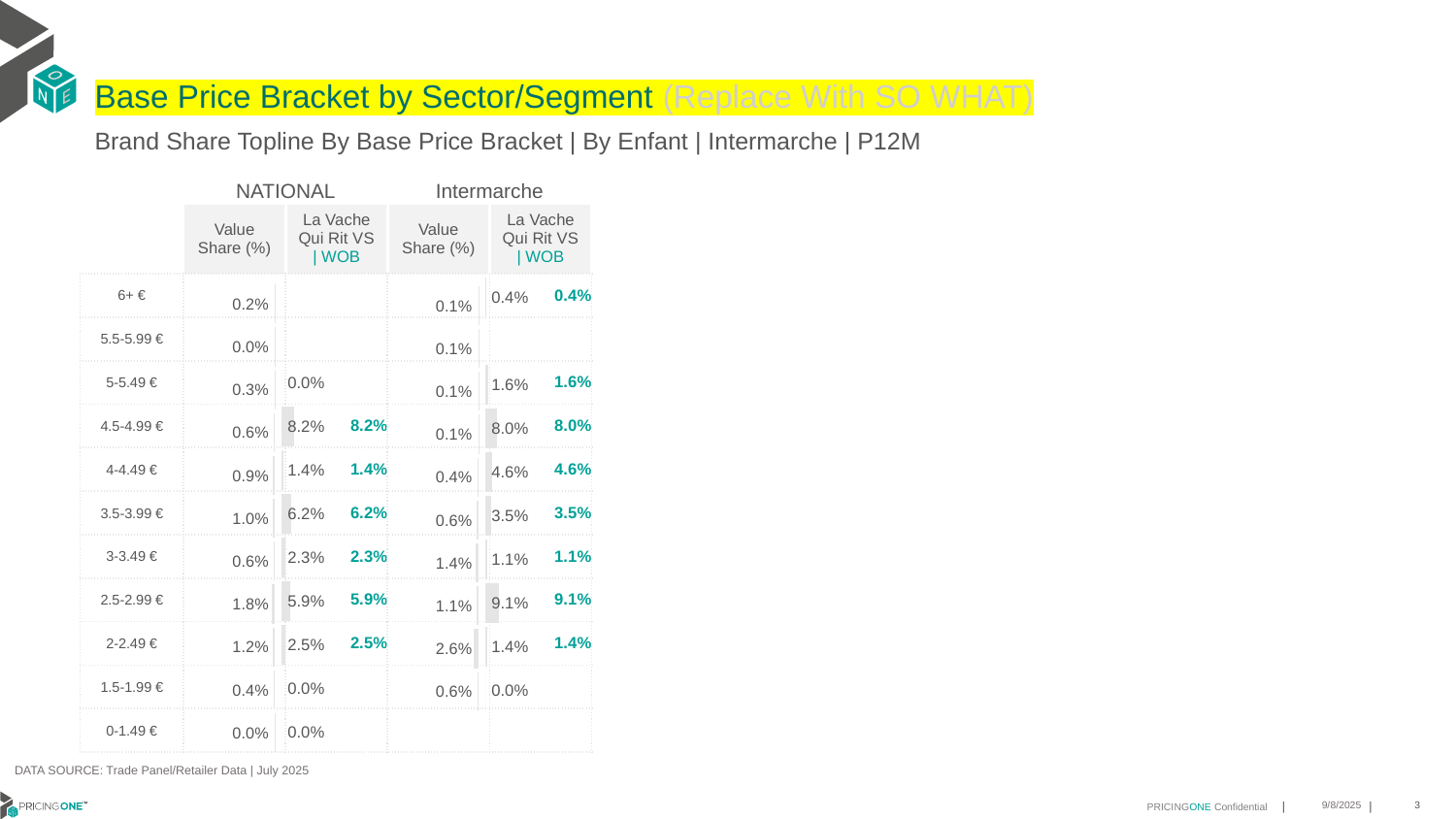

# Base Price Bracket by Sector/Segment (Replace With SO WHAT)
Brand Share Topline By Base Price Bracket | By Enfant | Intermarche | P12M
|  | NATIONAL |  | Intermarche |  |
| --- | --- | --- | --- | --- |
|  | Value Share (%) | La Vache Qui Rit VS | WOB | Value Share (%) | La Vache Qui Rit VS | WOB |
| 6+ € |  |  |  | 0.4% |
| 5.5-5.99 € |  |  |  |  |
| 5-5.49 € |  |  |  | 1.6% |
| 4.5-4.99 € |  | 8.2% |  | 8.0% |
| 4-4.49 € |  | 1.4% |  | 4.6% |
| 3.5-3.99 € |  | 6.2% |  | 3.5% |
| 3-3.49 € |  | 2.3% |  | 1.1% |
| 2.5-2.99 € |  | 5.9% |  | 9.1% |
| 2-2.49 € |  | 2.5% |  | 1.4% |
| 1.5-1.99 € |  |  |  |  |
| 0-1.49 € |  |  |  |  |

### Chart

| Category | Value Share NATIONAL |
|---|---|
| 6+ € | None |
| 5.5-5.99 € | None |
| 5-5.49 € | 7.405405396720762e-07 |
| 4.5-4.99 € | 0.08206079859622176 |
| 4-4.49 € | 0.013735802625934962 |
| 3.5-3.99 € | 0.06158870680921726 |
| 3-3.49 € | 0.02319507043178579 |
| 2.5-2.99 € | 0.05900056563816069 |
| 2-2.49 € | 0.024630784631086092 |
| 1.5-1.99 € | 3.31710453206729e-05 |
| 0-1.49 € | 5.6986533599004805e-05 |

### Chart

| Category | Value Share |
|---|---|
| 6+ € | 0.001981721394986459 |
| 5.5-5.99 € | 0.0004808605532957111 |
| 5-5.49 € | 0.002715917198580908 |
| 4.5-4.99 € | 0.006469600288010184 |
| 4-4.49 € | 0.008818804051483218 |
| 3.5-3.99 € | 0.009848554281347895 |
| 3-3.49 € | 0.0058003203150329054 |
| 2.5-2.99 € | 0.018070122323801126 |
| 2-2.49 € | 0.011680382288567862 |
| 1.5-1.99 € | 0.0035391978829527617 |
| 0-1.49 € | 0.00024567678703881163 |

### Chart

| Category | Value Share |
|---|---|
| 6+ € | 0.0039433076220715705 |
| 5.5-5.99 € | None |
| 5-5.49 € | 0.015808316239147732 |
| 4.5-4.99 € | 0.07953967284854058 |
| 4-4.49 € | 0.04615894771834592 |
| 3.5-3.99 € | 0.035006207408320195 |
| 3-3.49 € | 0.010506928851688921 |
| 2.5-2.99 € | 0.09102463177222263 |
| 2-2.49 € | 0.014093734792729056 |
| 1.5-1.99 € | 1.3257242188576946e-06 |
| 0-1.49 € | None |

### Chart

| Category | Value Share |
|---|---|
| 6+ € | 0.0008094620862476378 |
| 5.5-5.99 € | 0.0006394548459641071 |
| 5-5.49 € | 0.001143337777562449 |
| 4.5-4.99 € | 0.0008704806001064997 |
| 4-4.49 € | 0.0036610319833939 |
| 3.5-3.99 € | 0.0064383866035792065 |
| 3-3.49 € | 0.014211979048799579 |
| 2.5-2.99 € | 0.01119267430049475 |
| 2-2.49 € | 0.025597206184587943 |
| 1.5-1.99 € | 0.005572371933584821 |
| 0-1.49 € | None |
DATA SOURCE: Trade Panel/Retailer Data | July 2025

9/8/2025
3